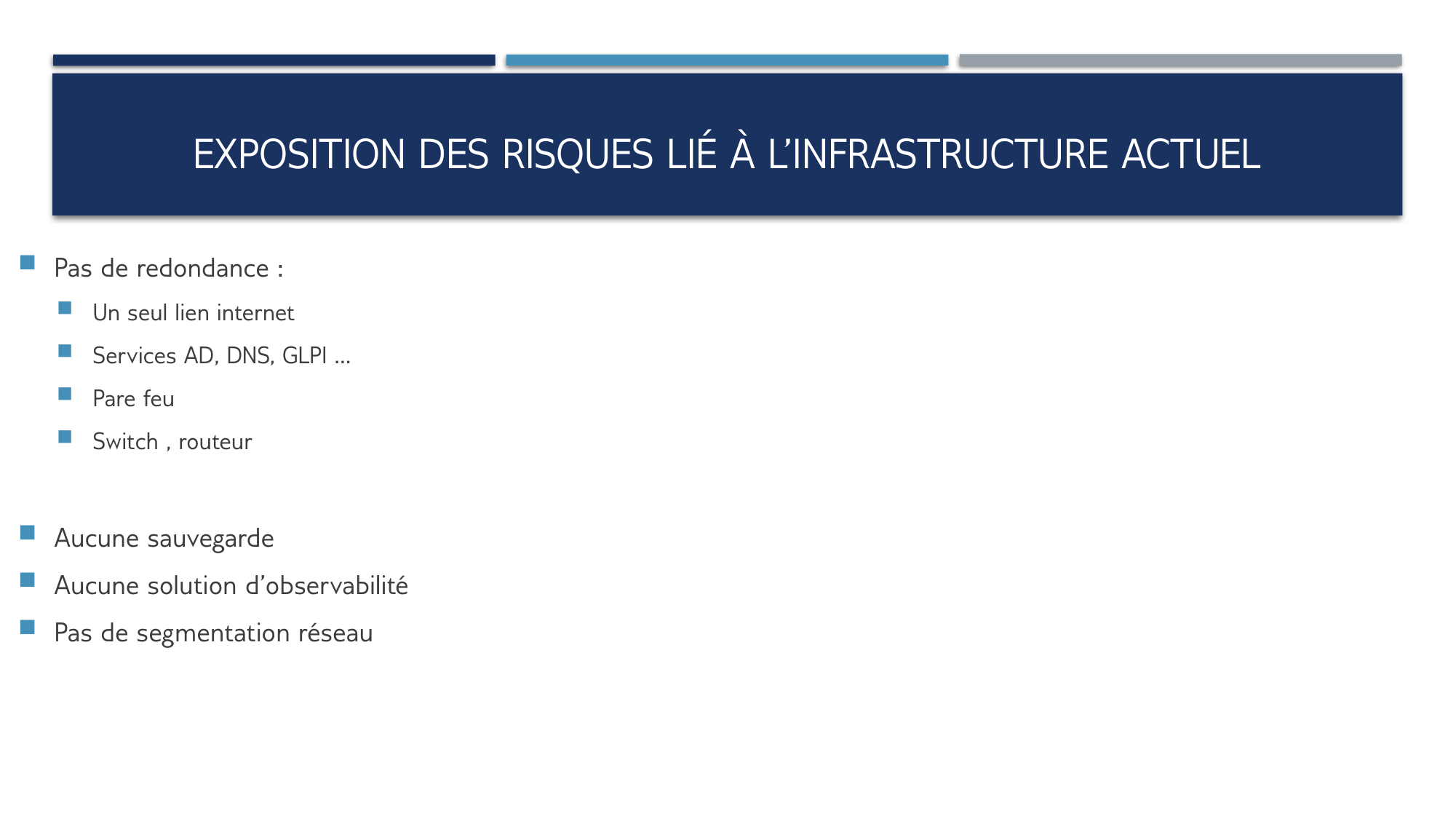

# Exposition des risques lié à l’infrastructure actuel
Pas de redondance :
Un seul lien internet
Services AD, DNS, GLPI …
Pare feu
Switch , routeur

Aucune sauvegarde
Aucune solution d’observabilité
Pas de segmentation réseau